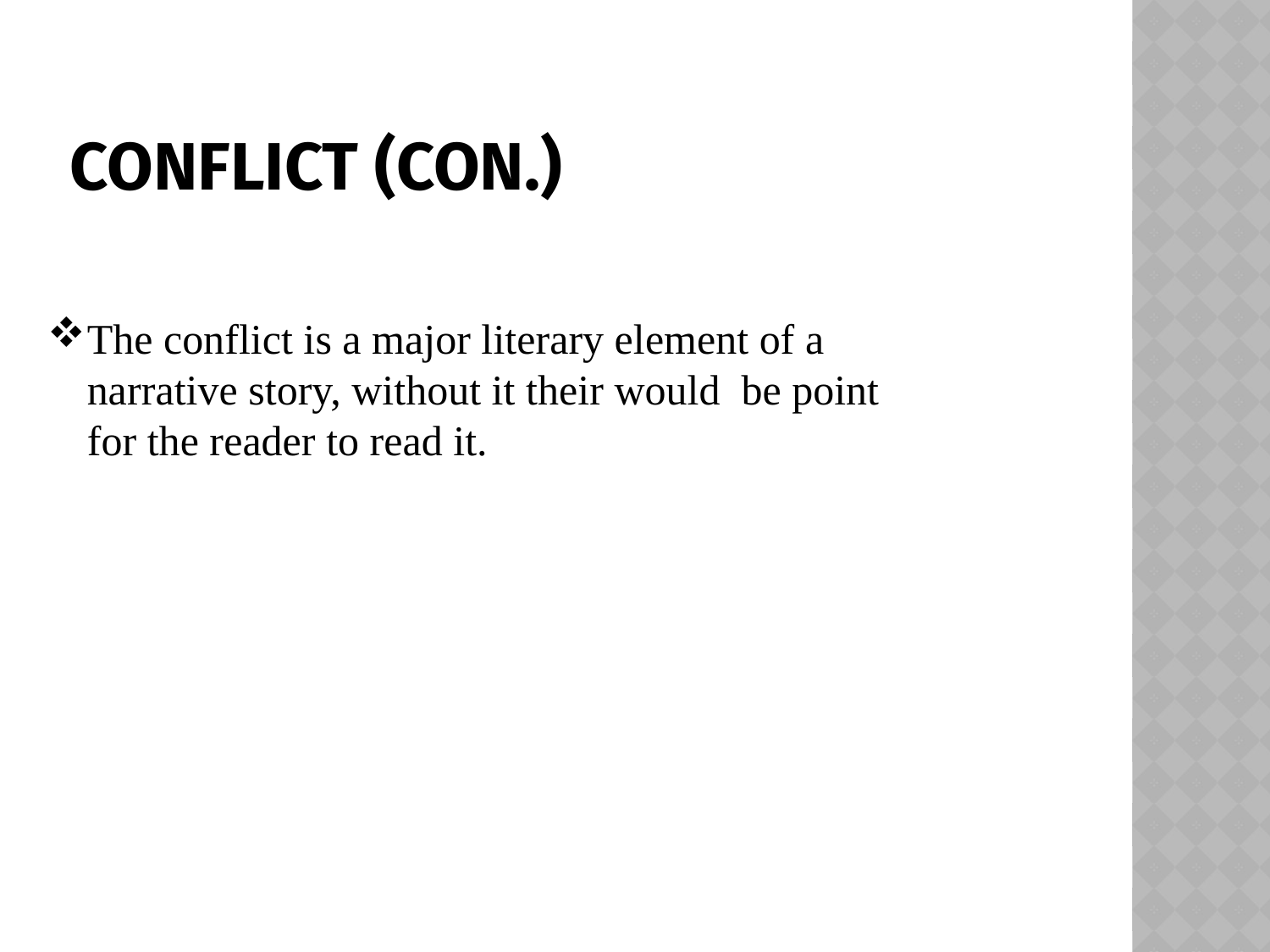

# Conflict (cOn.)
The conflict is a major literary element of a narrative story, without it their would  be point for the reader to read it.